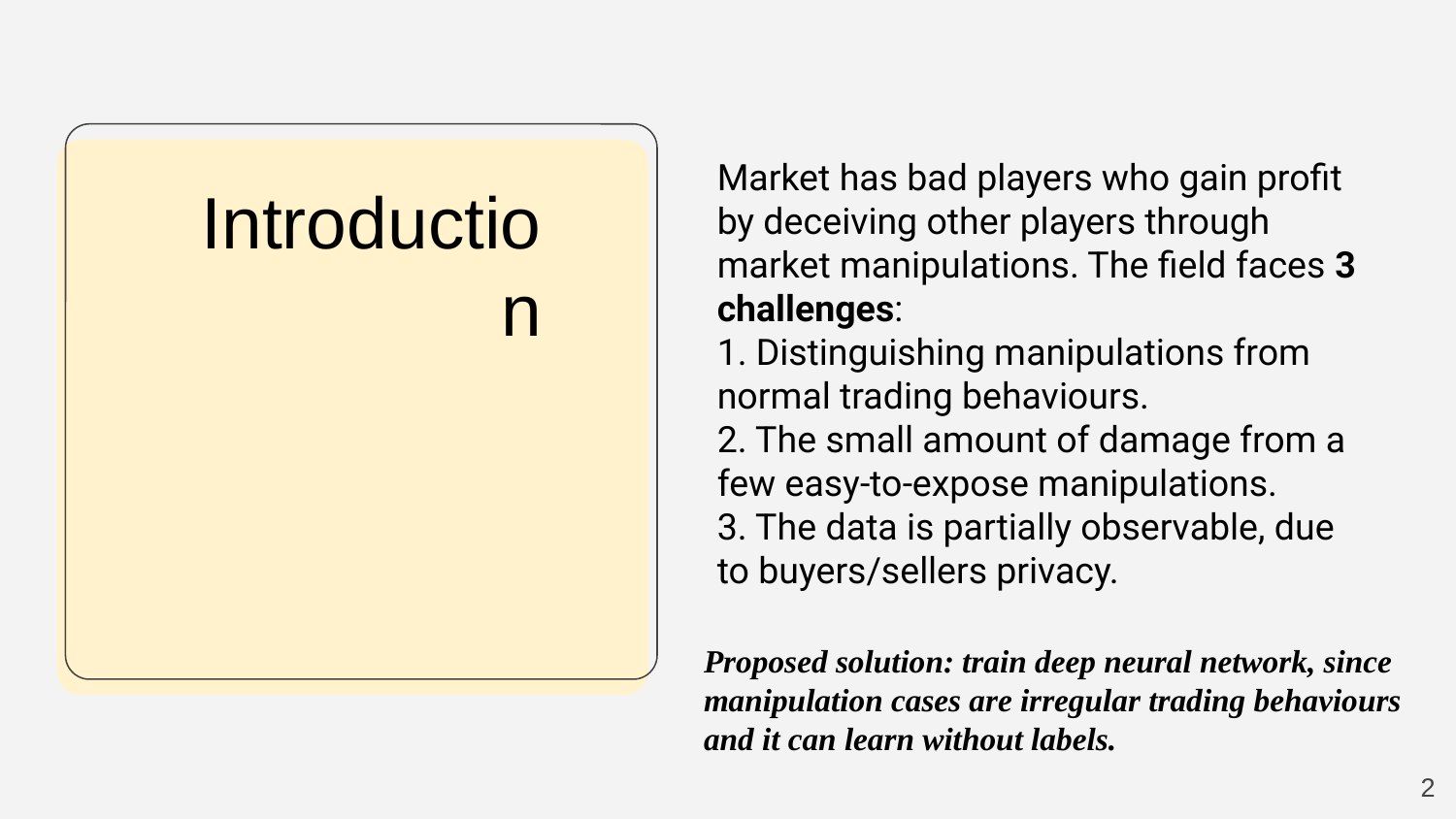

Market has bad players who gain profit by deceiving other players through market manipulations. The field faces 3 challenges:
1. Distinguishing manipulations from normal trading behaviours.
2. The small amount of damage from a few easy-to-expose manipulations.
3. The data is partially observable, due to buyers/sellers privacy.
# Introduction
Proposed solution: train deep neural network, since manipulation cases are irregular trading behaviours and it can learn without labels.
2